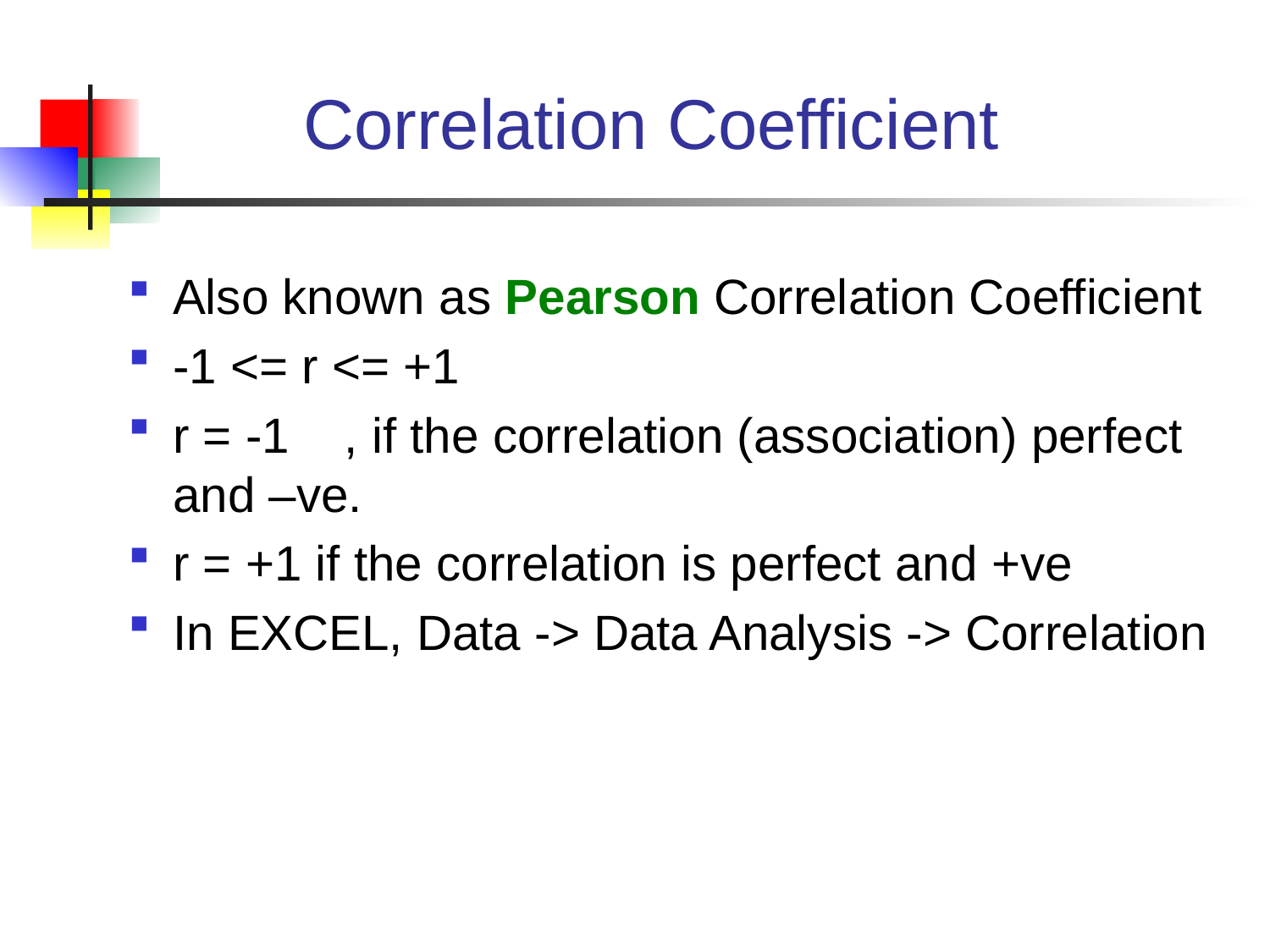

# Correlation Coefficient
Also known as Pearson Correlation Coefficient
-1 <= r <= +1
r = -1    , if the correlation (association) perfect and –ve.
r = +1 if the correlation is perfect and +ve
In EXCEL, Data -> Data Analysis -> Correlation